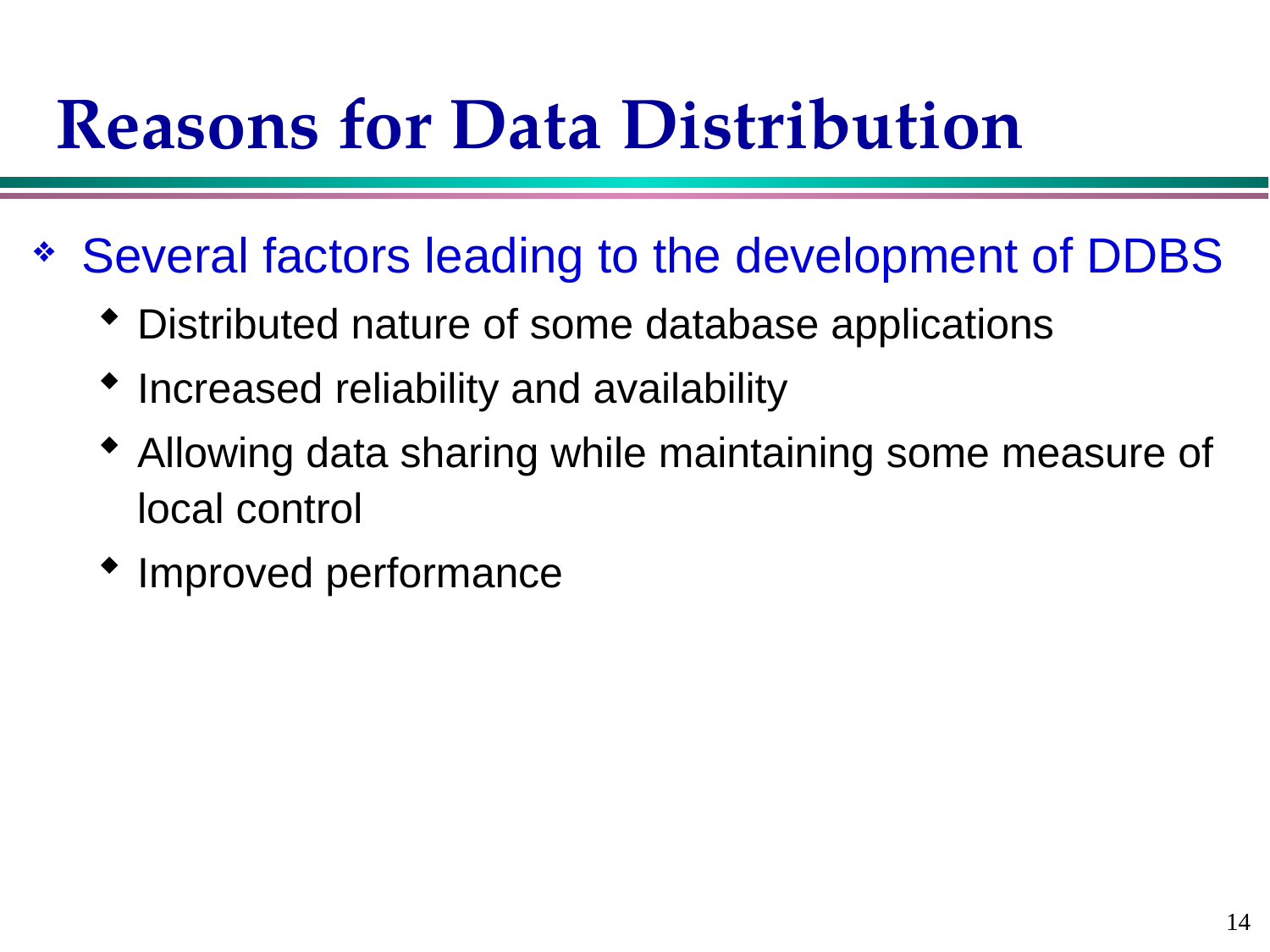

# Reasons for Data Distribution
Several factors leading to the development of DDBS
Distributed nature of some database applications
Increased reliability and availability
Allowing data sharing while maintaining some measure of local control
Improved performance
14